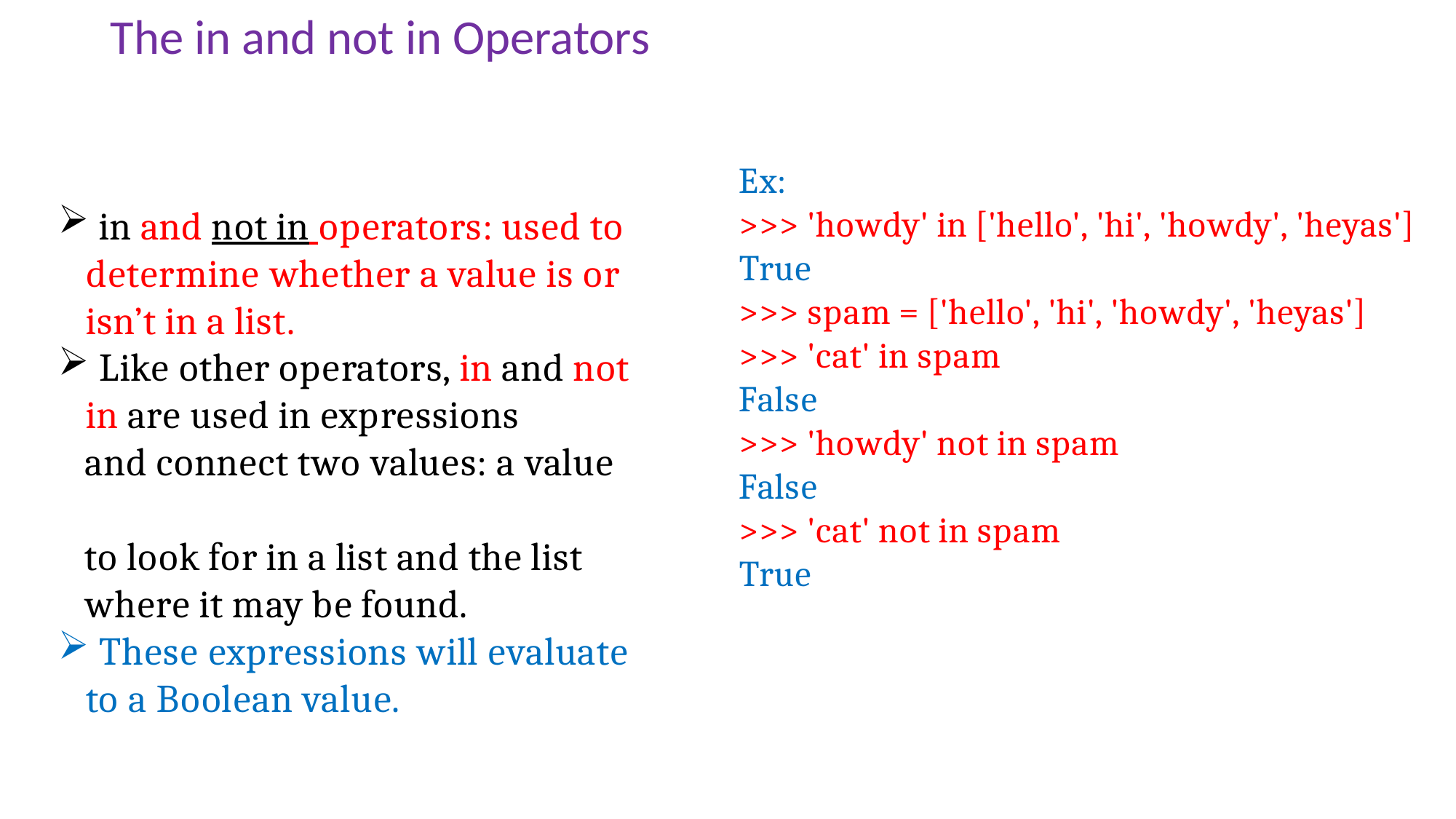

# The in and not in Operators
Ex:
>>> 'howdy' in ['hello', 'hi', 'howdy', 'heyas']
True
>>> spam = ['hello', 'hi', 'howdy', 'heyas']
>>> 'cat' in spam
False
>>> 'howdy' not in spam
False
>>> 'cat' not in spam
True
 in and not in operators: used to determine whether a value is or isn’t in a list.
 Like other operators, in and not in are used in expressions
   and connect two values: a value
   to look for in a list and the list
   where it may be found.
 These expressions will evaluate to a Boolean value.